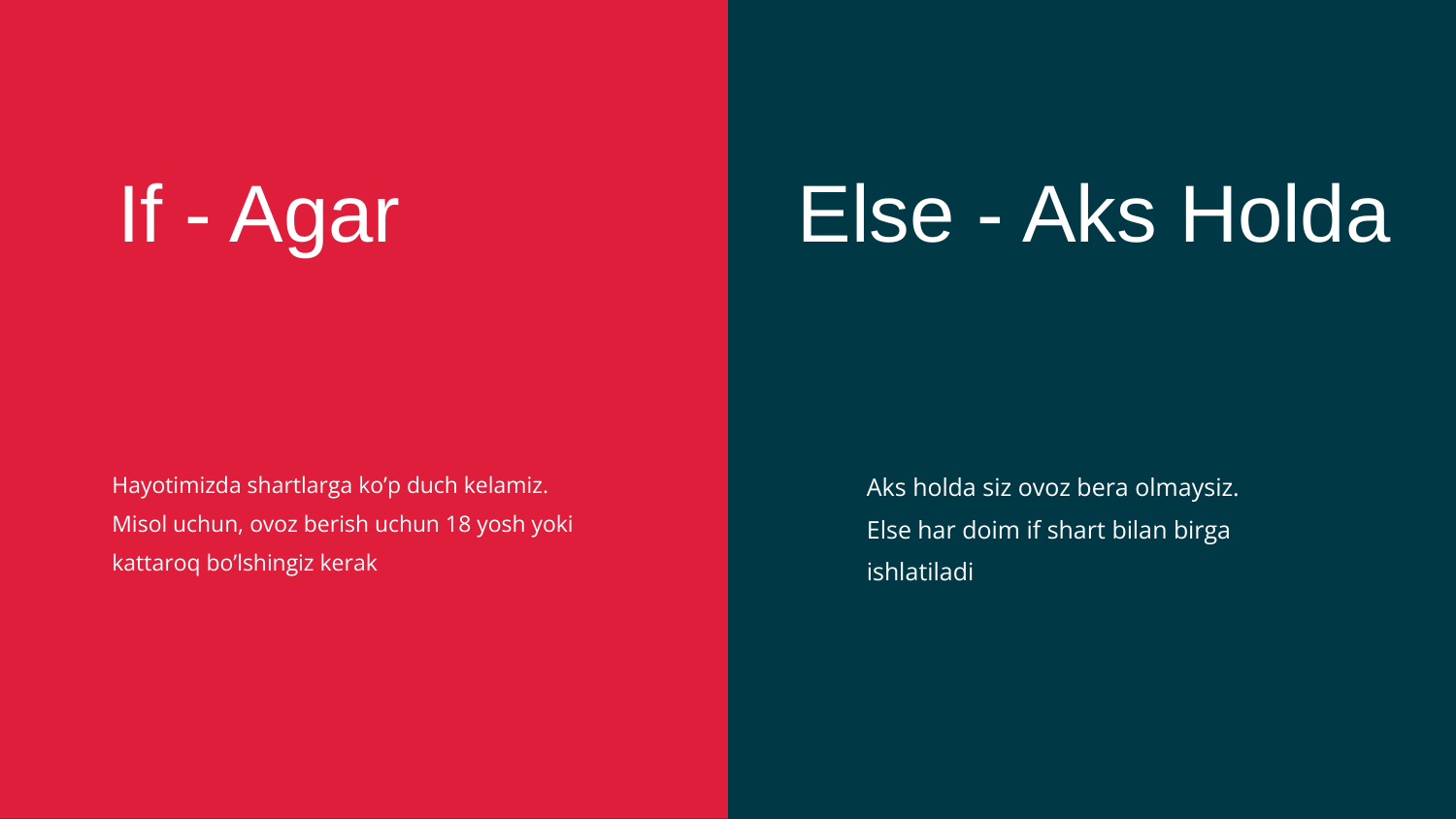

If - Agar
Hayotimizda shartlarga ko’p duch kelamiz.
Misol uchun, ovoz berish uchun 18 yosh yoki kattaroq bo’lshingiz kerak
Else - Aks Holda
Aks holda siz ovoz bera olmaysiz.
Else har doim if shart bilan birga ishlatiladi